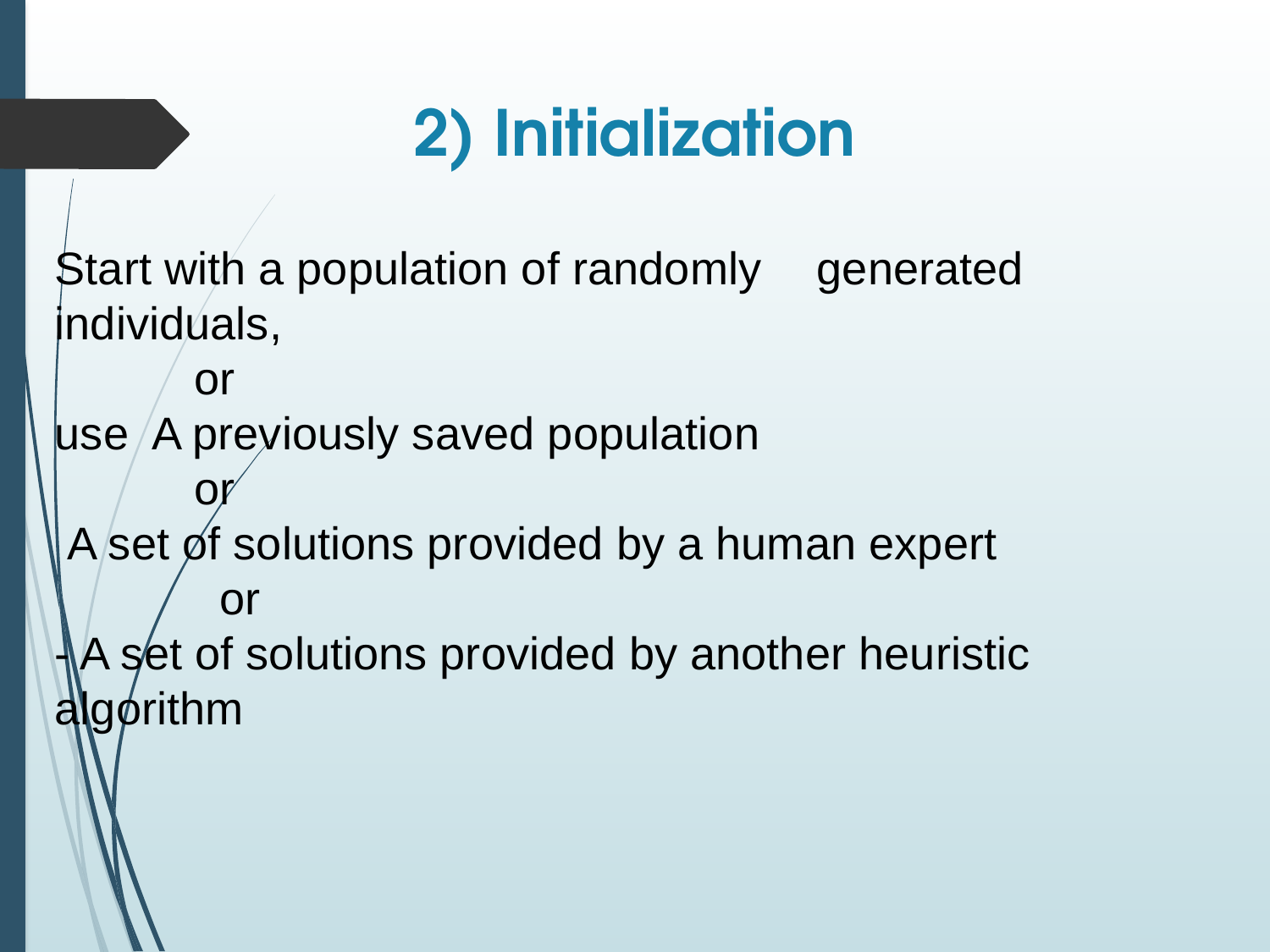

# 2) Initialization
Start with a population of randomly 	generated individuals,
           or
use  A previously saved population
           or
 A set of solutions provided by a human expert
             or
- A set of solutions provided by another heuristic algorithm